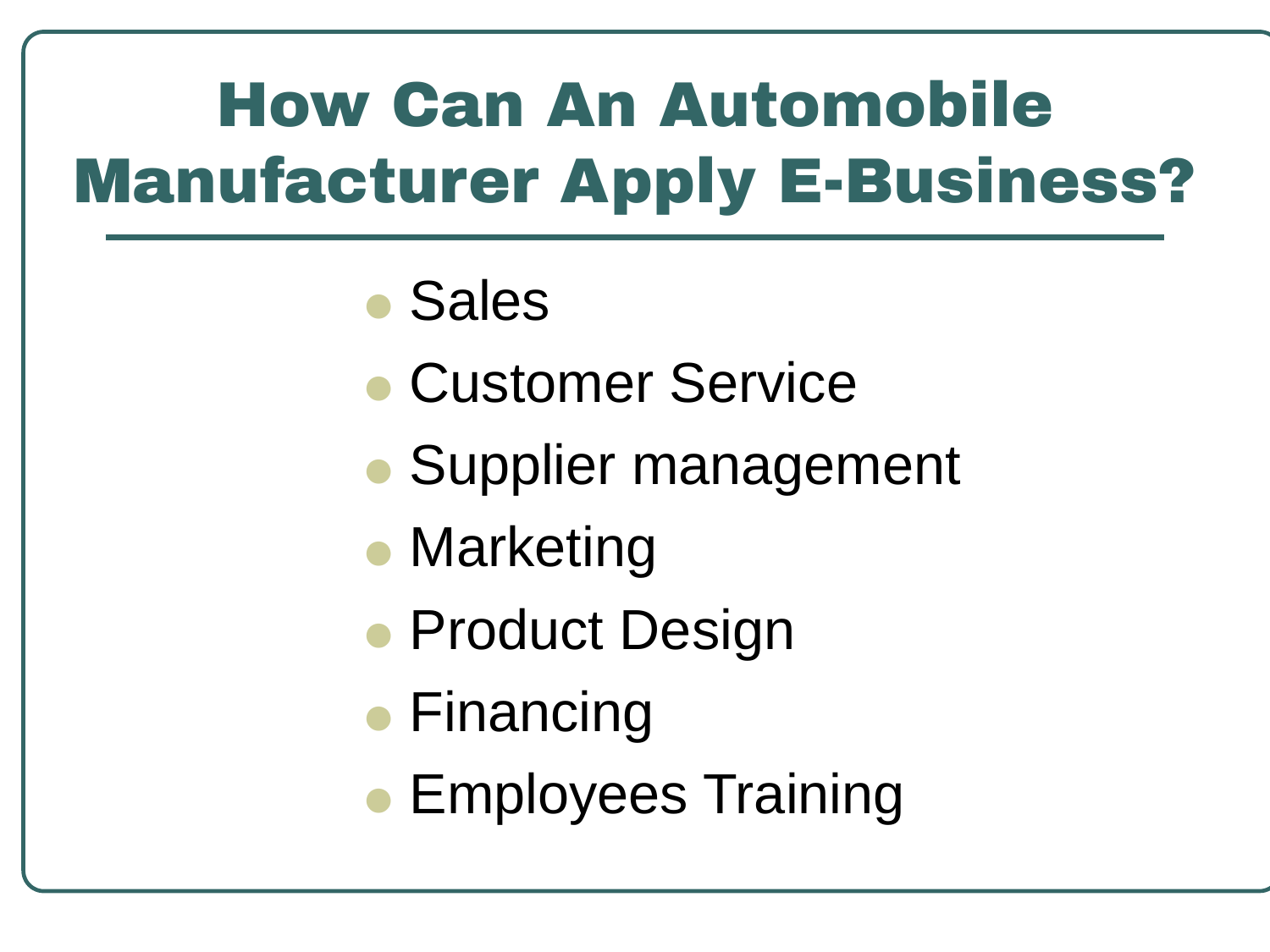

# How Can An Automobile Manufacturer Apply E-Business?
Sales
Customer Service
Supplier management
Marketing
Product Design
Financing
Employees Training